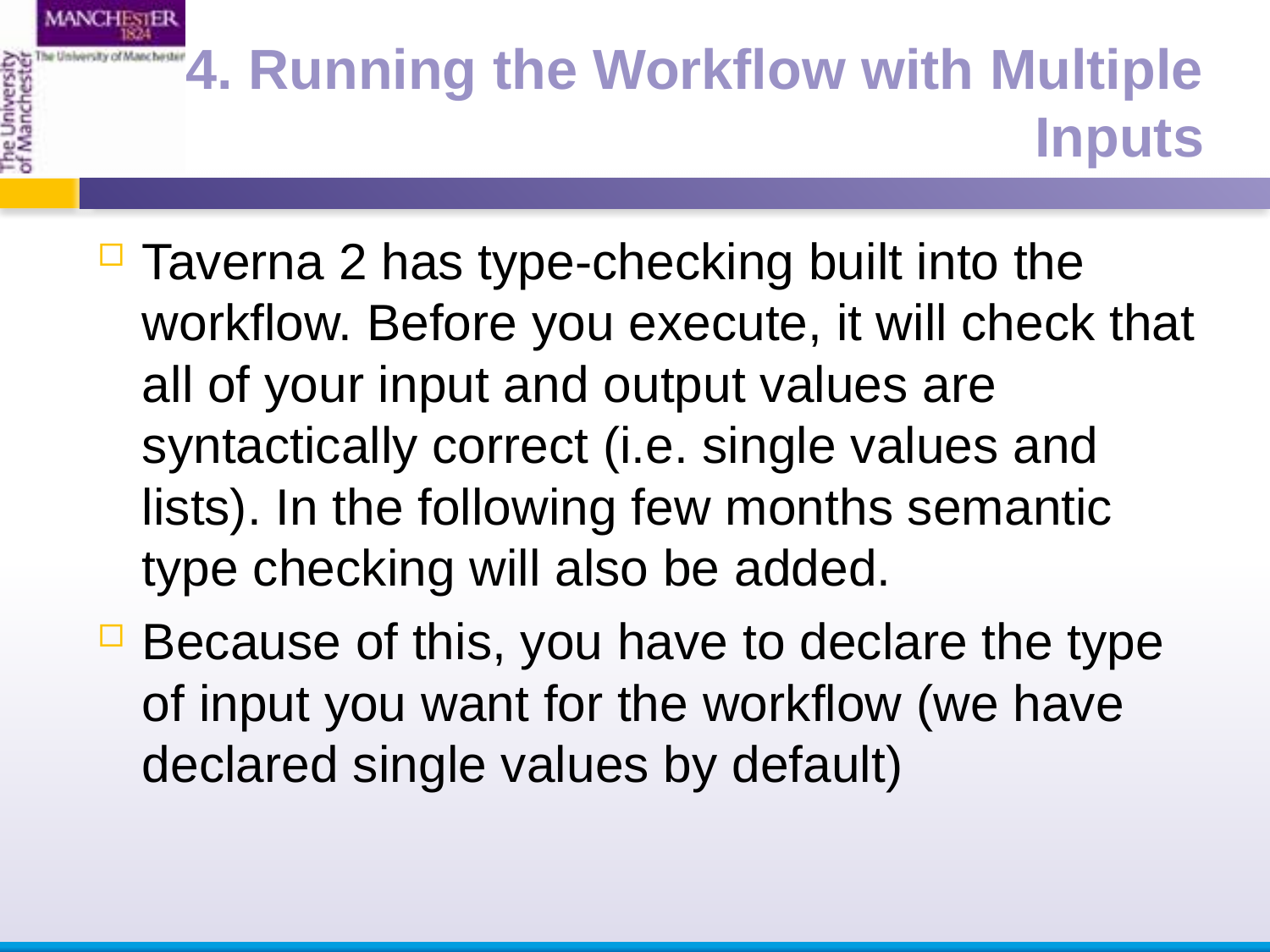

4. Running the Workflow with Multiple Inputs
Taverna 2 has type-checking built into the workflow. Before you execute, it will check that all of your input and output values are syntactically correct (i.e. single values and lists). In the following few months semantic type checking will also be added.
Because of this, you have to declare the type of input you want for the workflow (we have declared single values by default)